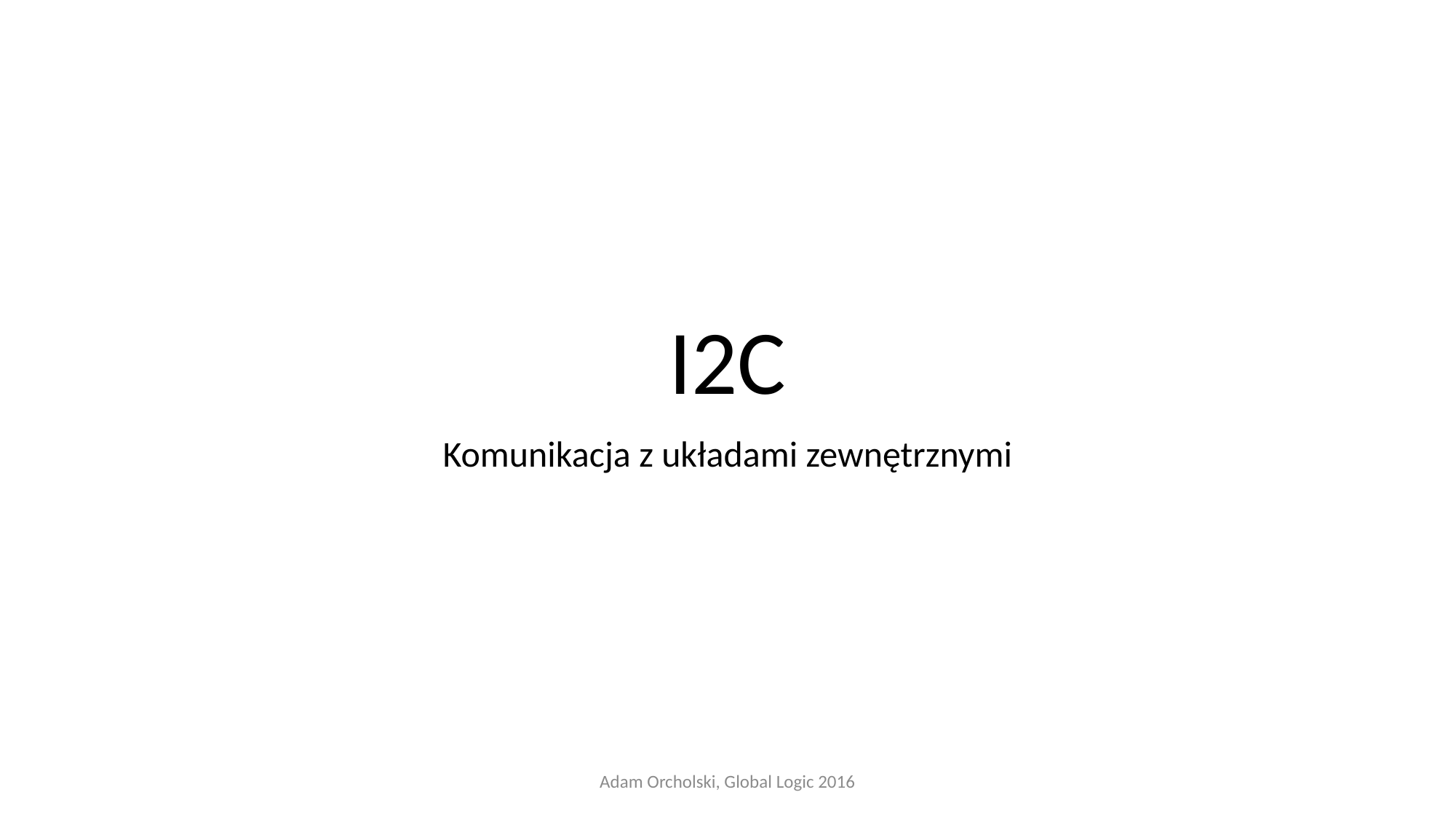

# I2C
Komunikacja z układami zewnętrznymi

Adam Orcholski, Global Logic 2016